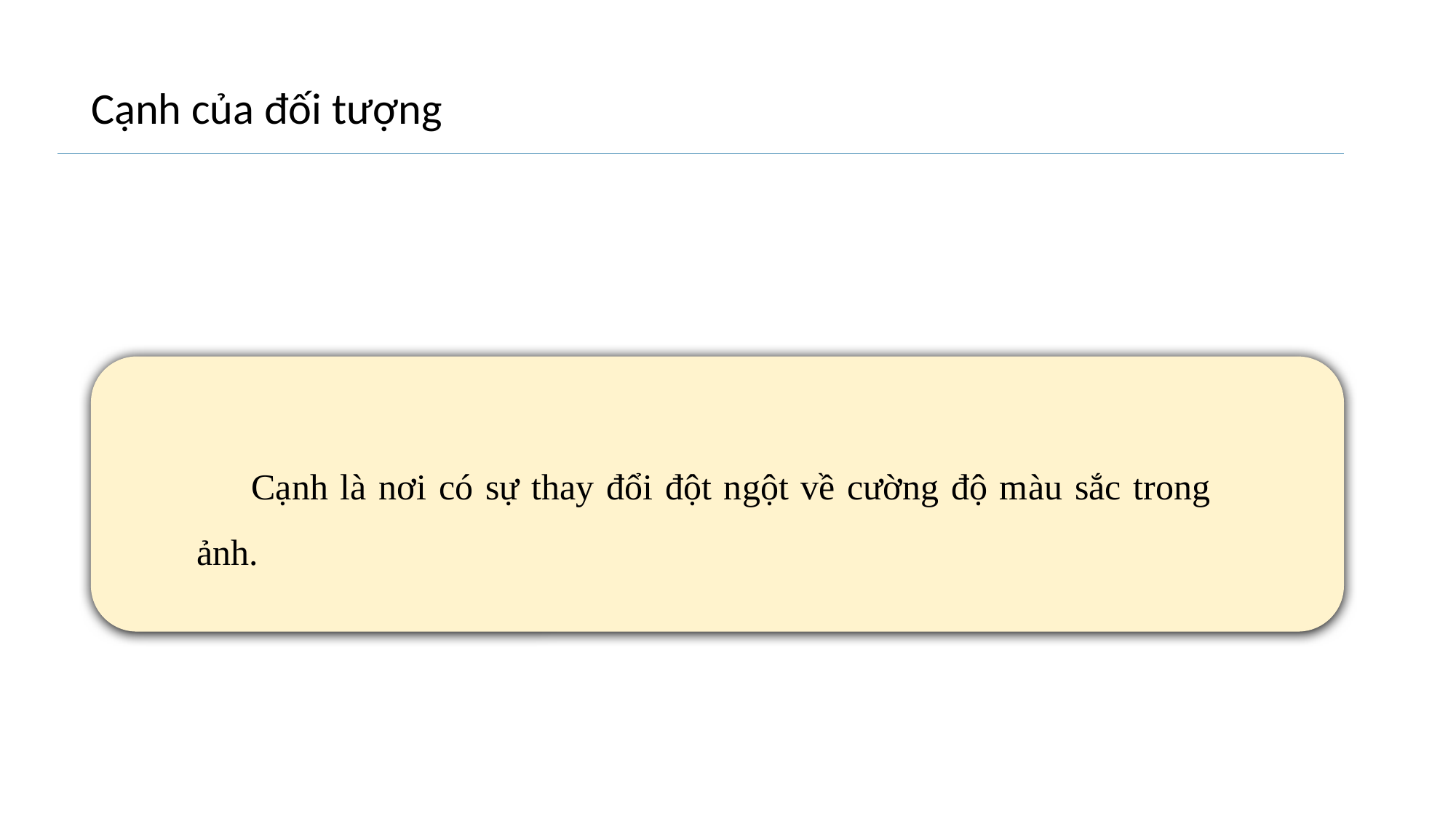

# Cạnh của đối tượng

Cạnh là nơi có sự thay đổi đột ngột về cường độ màu sắc trong ảnh.